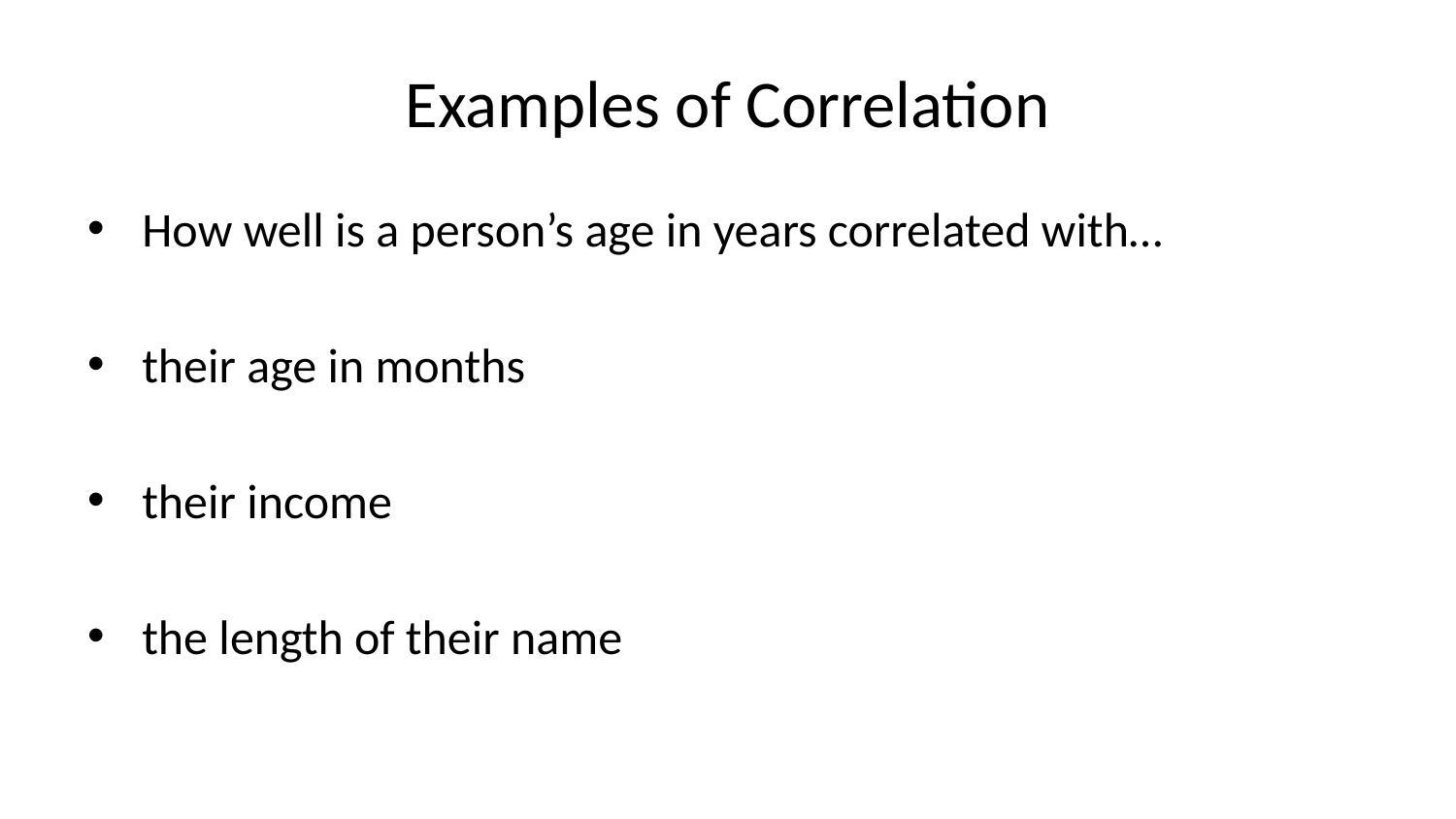

# Examples of Correlation
How well is a person’s age in years correlated with…

their age in months

their income

the length of their name